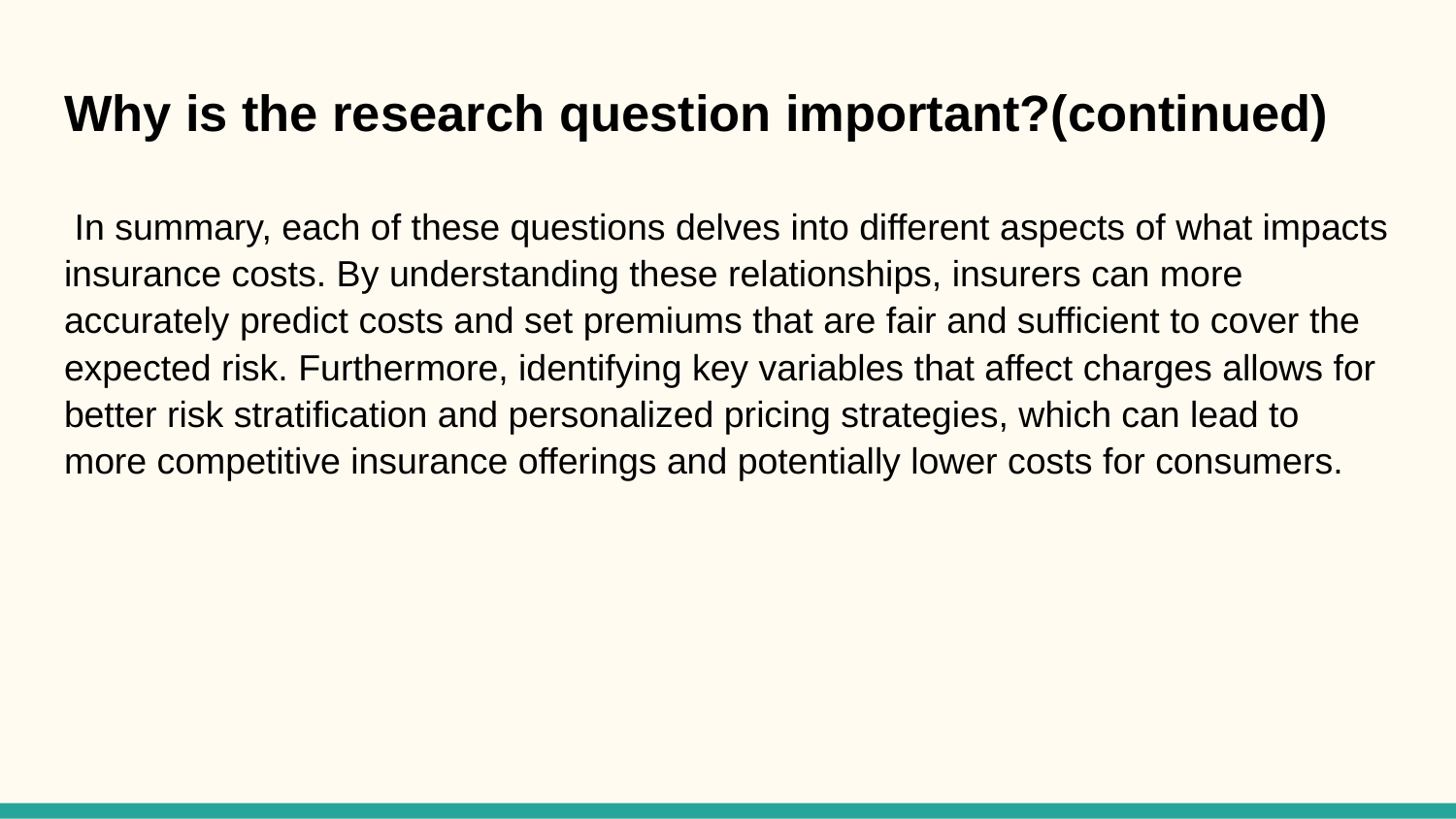

# Why is the research question important?(continued)
 In summary, each of these questions delves into different aspects of what impacts insurance costs. By understanding these relationships, insurers can more accurately predict costs and set premiums that are fair and sufficient to cover the expected risk. Furthermore, identifying key variables that affect charges allows for better risk stratification and personalized pricing strategies, which can lead to more competitive insurance offerings and potentially lower costs for consumers.